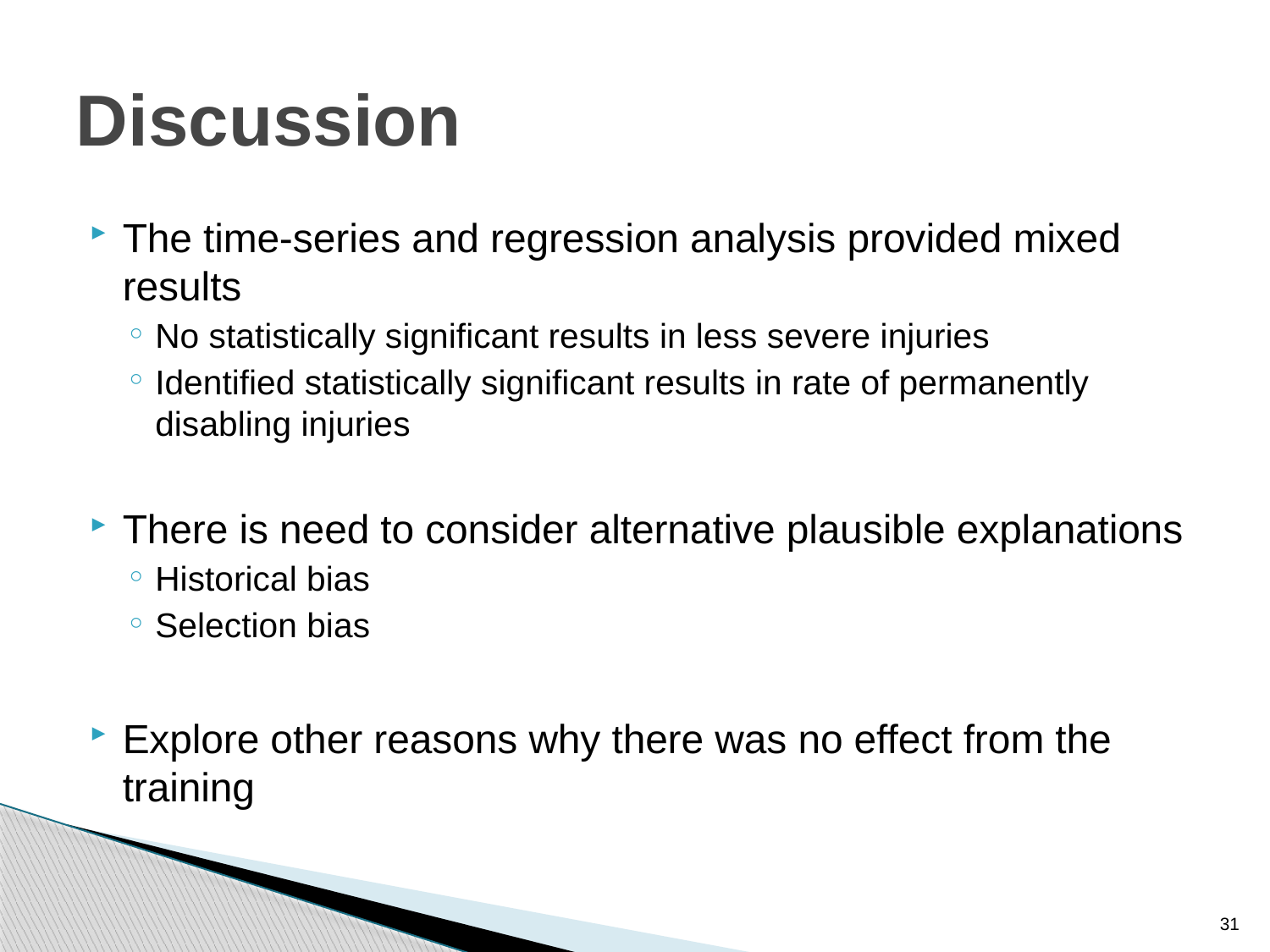

# Discussion
The time-series and regression analysis provided mixed results
No statistically significant results in less severe injuries
Identified statistically significant results in rate of permanently disabling injuries

There is need to consider alternative plausible explanations
Historical bias
Selection bias

Explore other reasons why there was no effect from the training
31